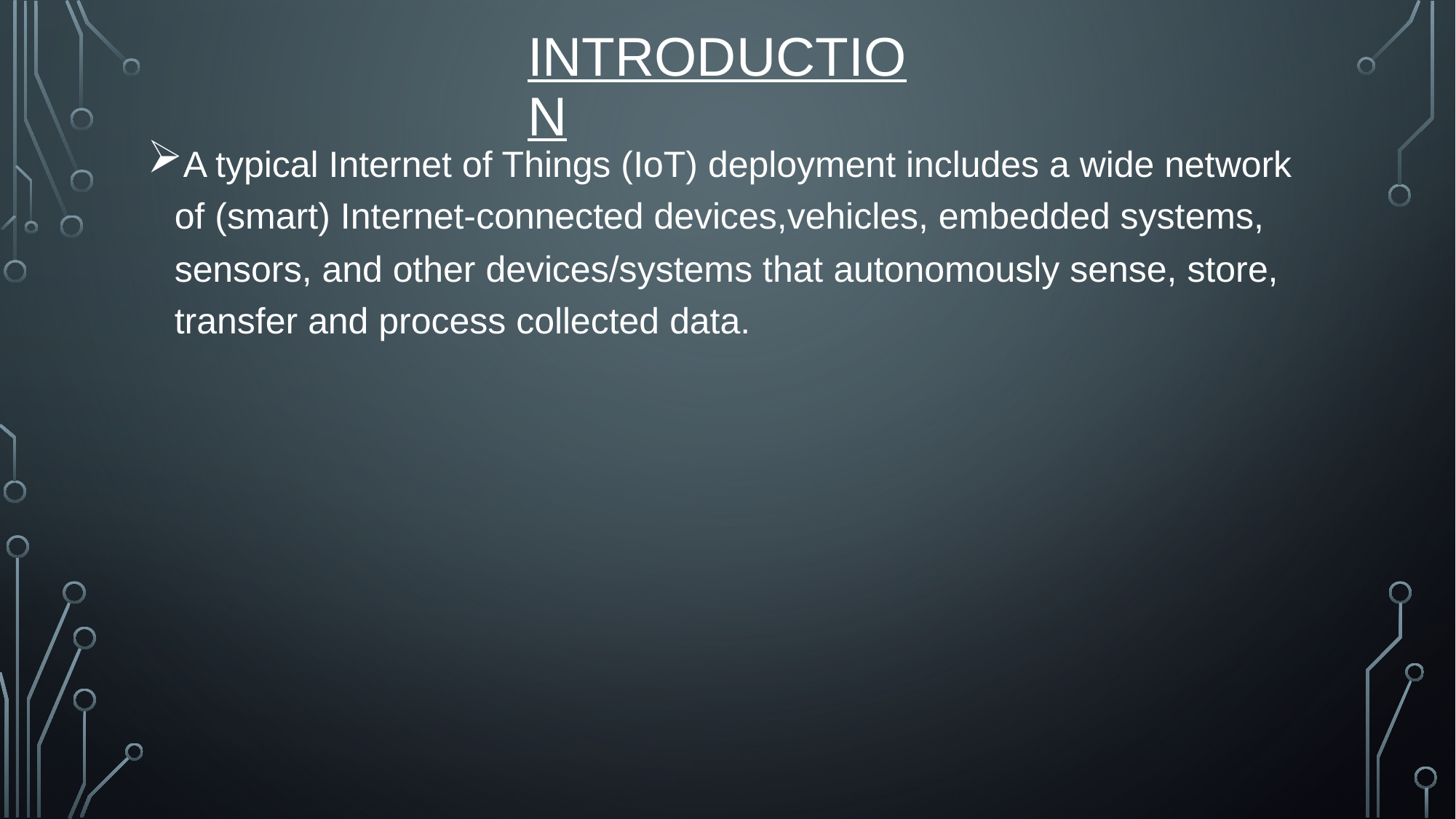

# INTRODUCTION
A typical Internet of Things (IoT) deployment includes a wide network of (smart) Internet-connected devices,vehicles, embedded systems, sensors, and other devices/systems that autonomously sense, store, transfer and process collected data.